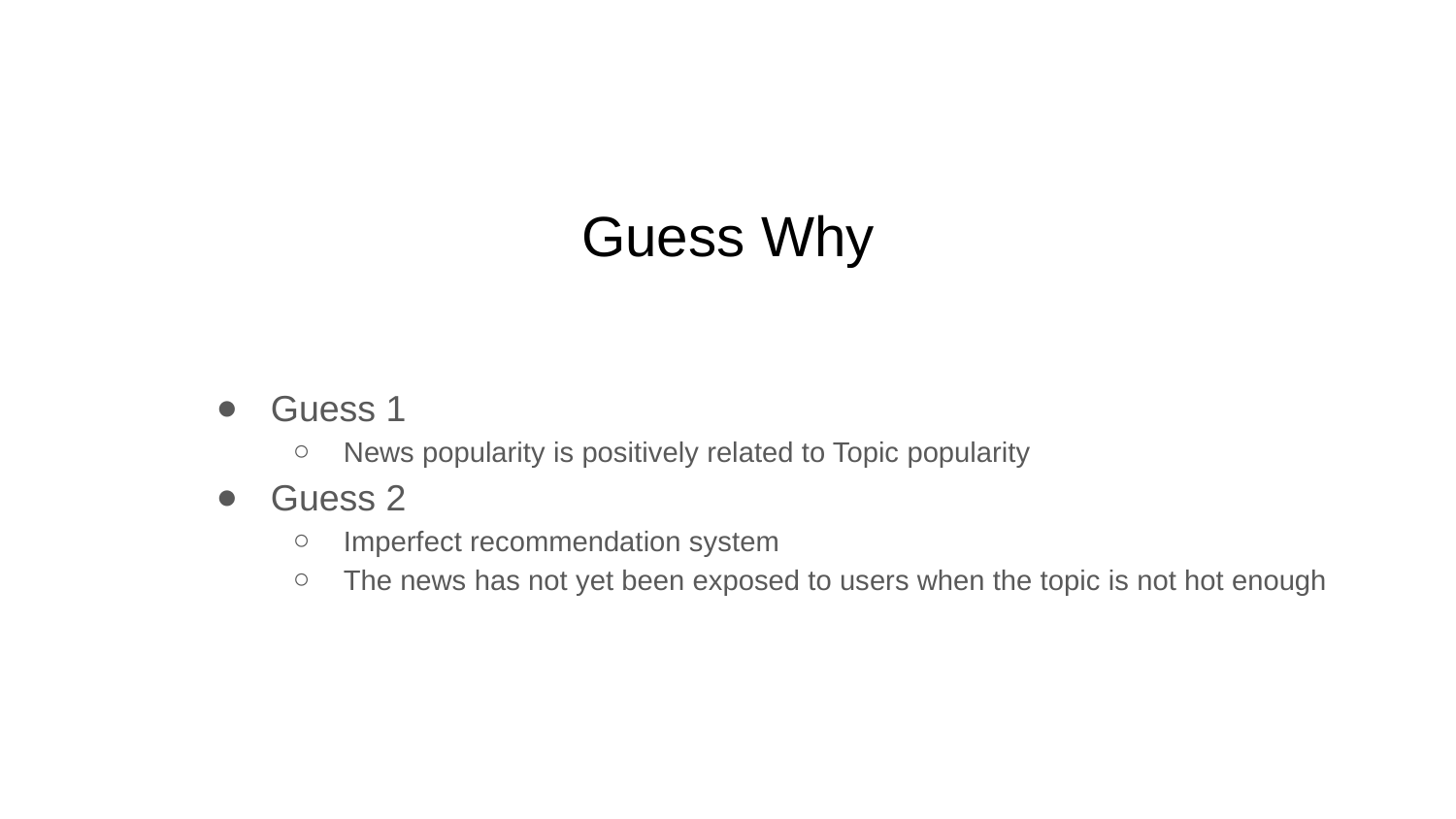

# Guess Why
Guess 1
News popularity is positively related to Topic popularity
Guess 2
Imperfect recommendation system
The news has not yet been exposed to users when the topic is not hot enough